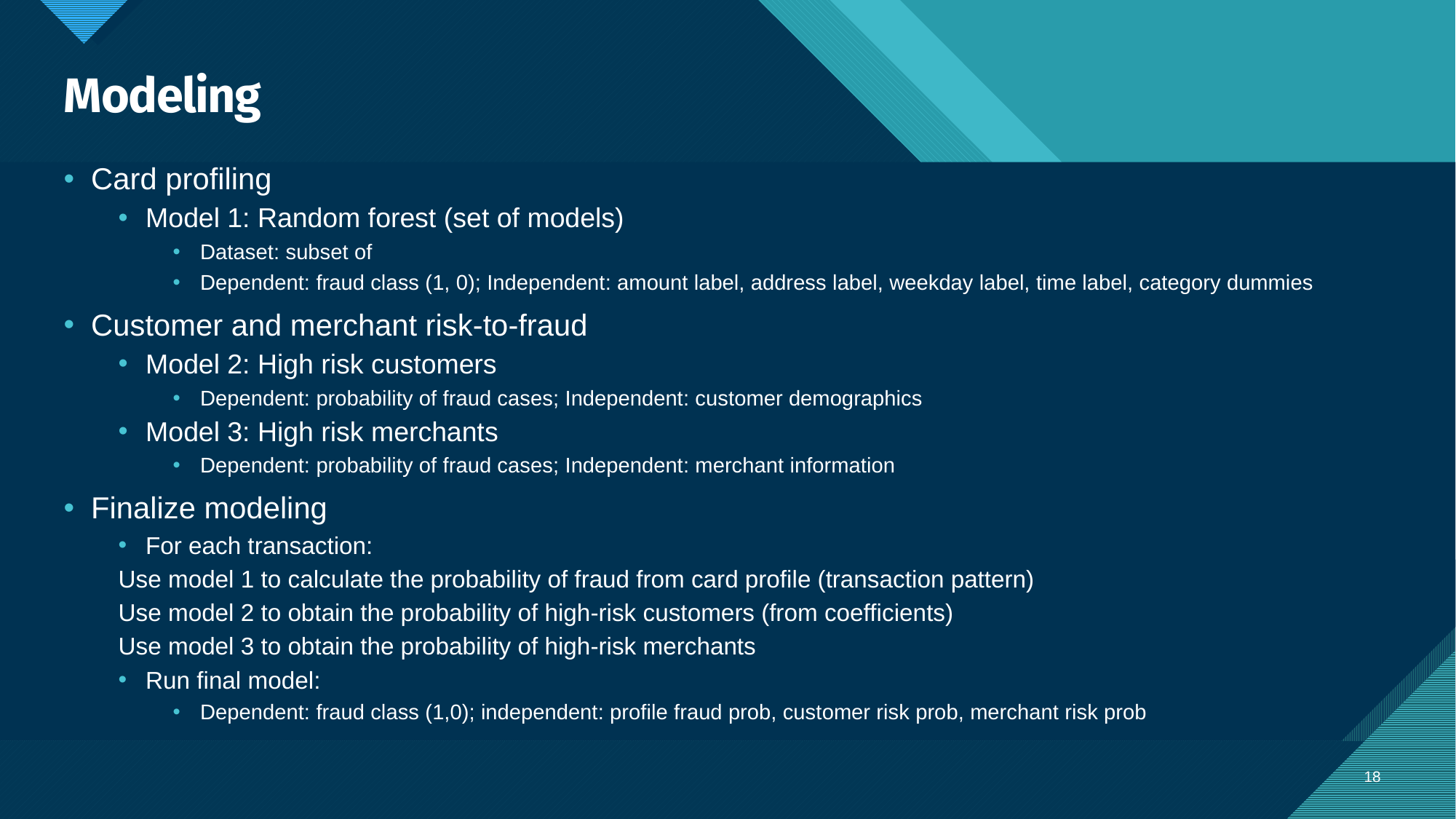

# Modeling
Card profiling
Model 1: Random forest (set of models)
Dataset: subset of
Dependent: fraud class (1, 0); Independent: amount label, address label, weekday label, time label, category dummies
Customer and merchant risk-to-fraud
Model 2: High risk customers
Dependent: probability of fraud cases; Independent: customer demographics
Model 3: High risk merchants
Dependent: probability of fraud cases; Independent: merchant information
Finalize modeling
For each transaction:
Use model 1 to calculate the probability of fraud from card profile (transaction pattern)
Use model 2 to obtain the probability of high-risk customers (from coefficients)
Use model 3 to obtain the probability of high-risk merchants
Run final model:
Dependent: fraud class (1,0); independent: profile fraud prob, customer risk prob, merchant risk prob
18